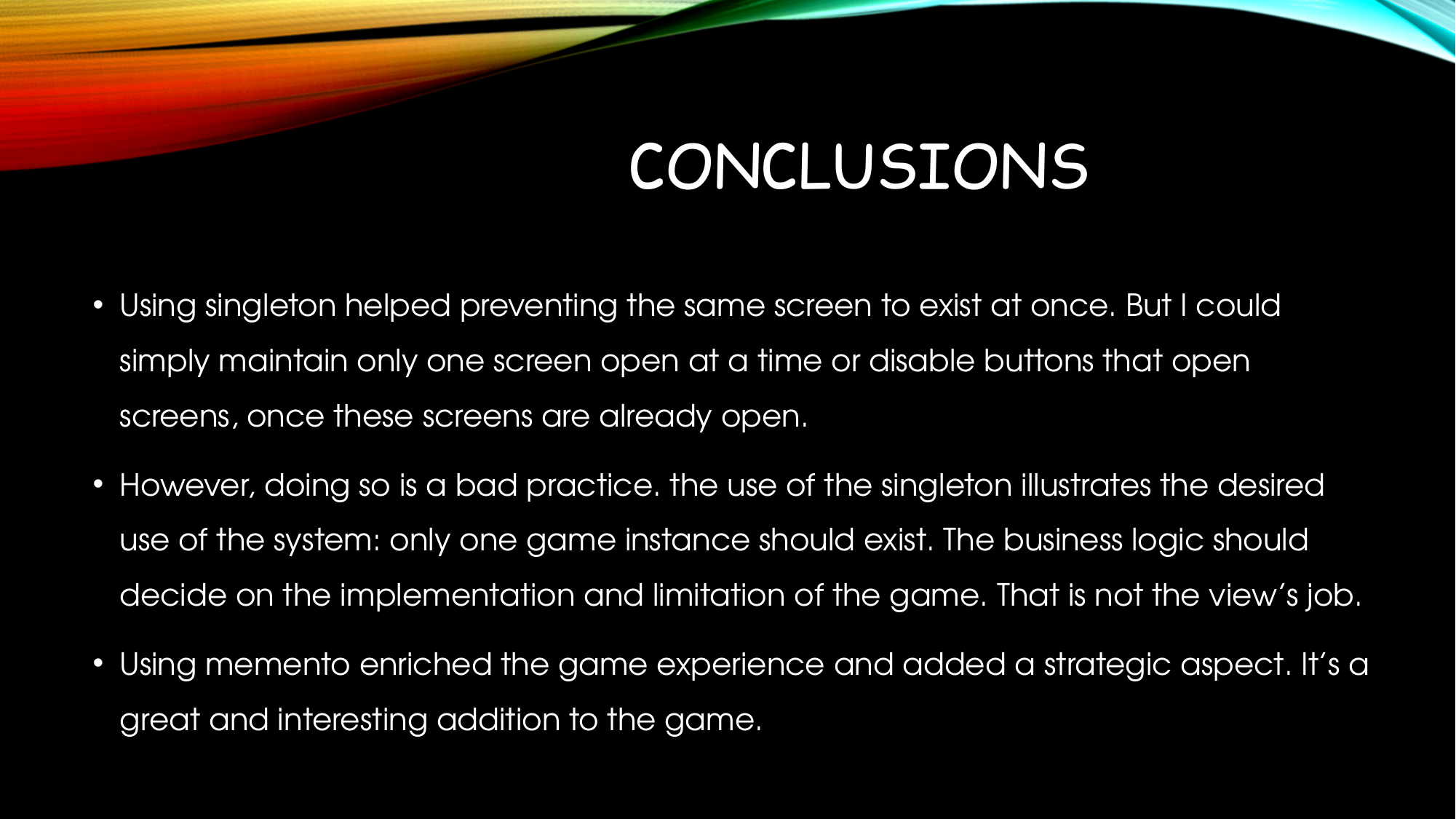

# Conclusions
Using singleton helped preventing the same screen to exist at once. But I could simply maintain only one screen open at a time or disable buttons that open screens, once these screens are already open.
However, doing so is a bad practice. the use of the singleton illustrates the desired use of the system: only one game instance should exist. The business logic should decide on the implementation and limitation of the game. That is not the view’s job.
Using memento enriched the game experience and added a strategic aspect. It’s a great and interesting addition to the game.